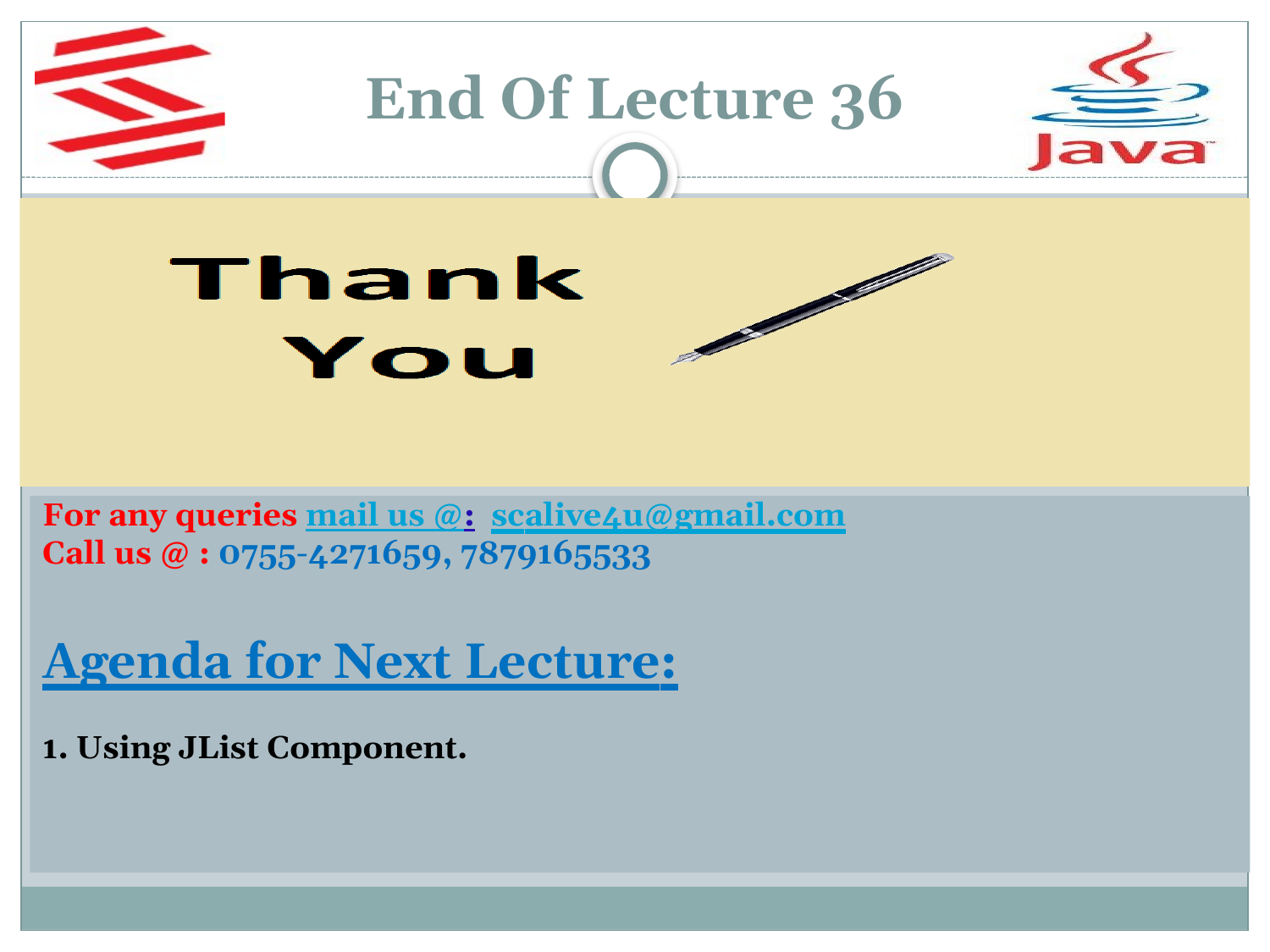

# End Of Lecture 36

For any queries mail us @:  scalive4u@gmail.com
Call us @ : 0755-4271659, 7879165533
Agenda for Next Lecture:

1. Using JList Component.